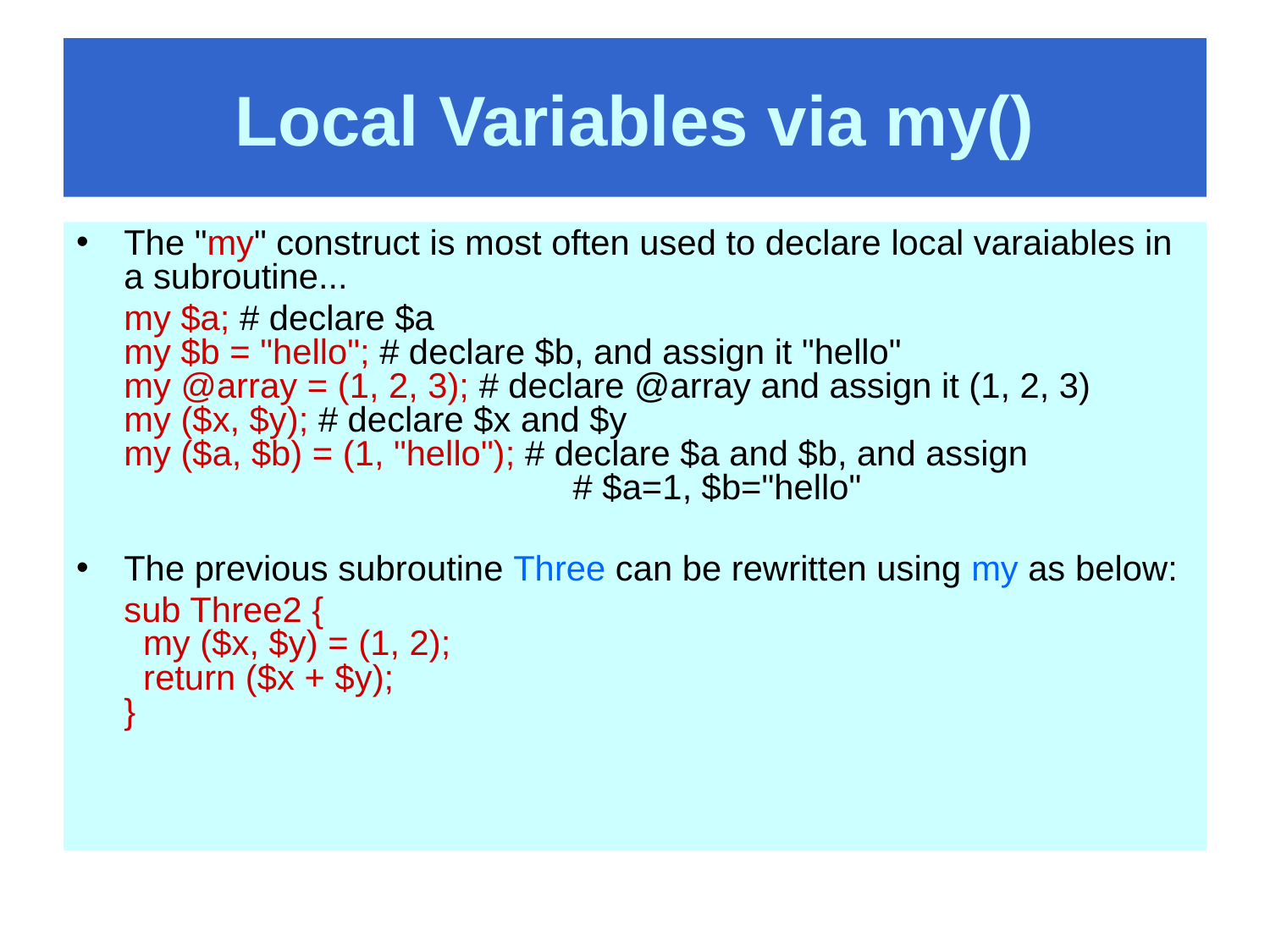

# Local Variables via my()
The "my" construct is most often used to declare local varaiables in a subroutine...
	my $a; # declare $a
my $b = "hello"; # declare $b, and assign it "hello"
my @array = (1, 2, 3); # declare @array and assign it (1, 2, 3)
my ($x, $y); # declare $x and $y
my ($a, $b) = (1, "hello"); # declare $a and $b, and assign 				       # $a=1, $b="hello"

The previous subroutine Three can be rewritten using my as below:
	sub Three2 {
  my ($x, $y) = (1, 2);
  return ($x + $y);
}